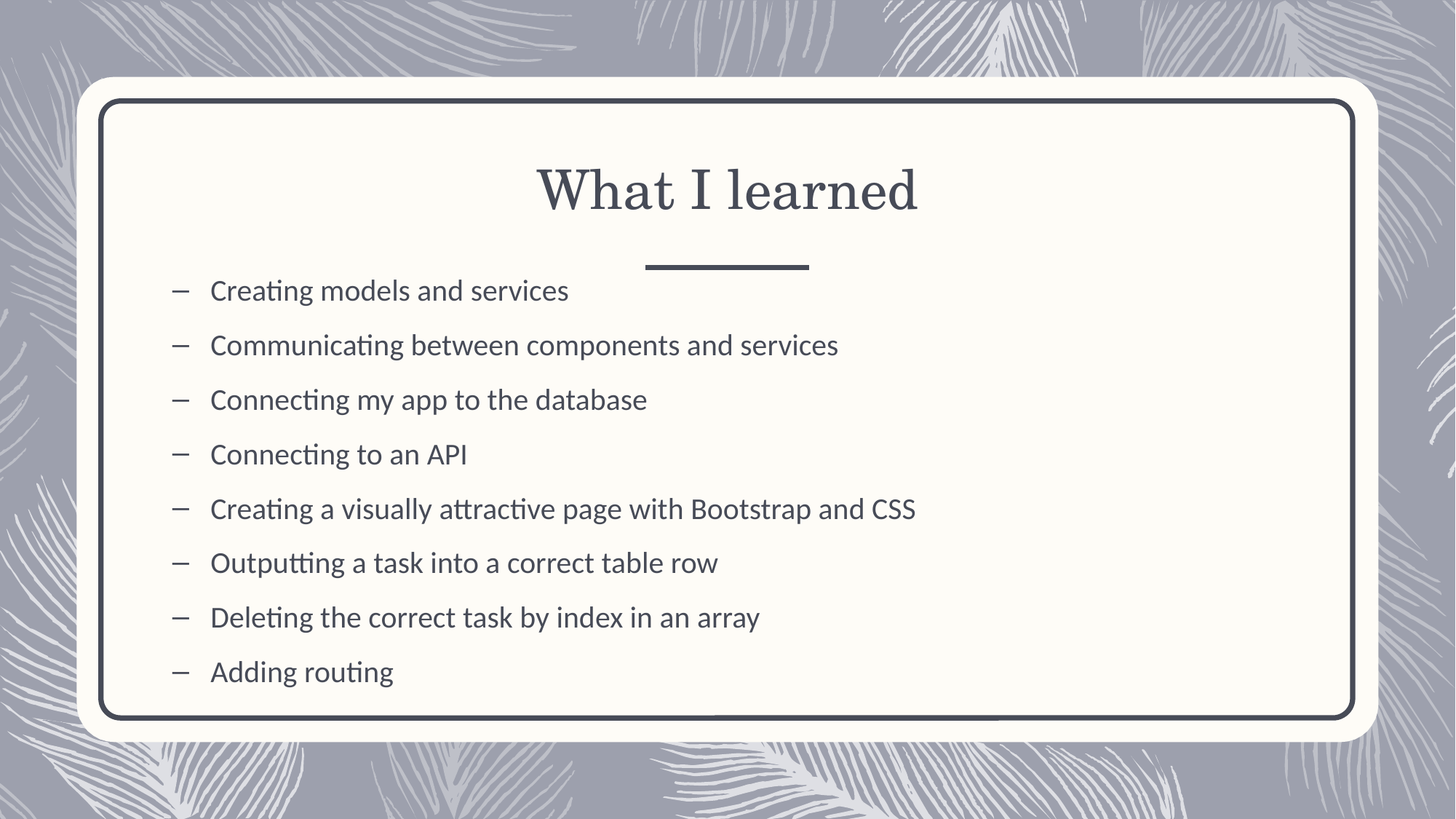

# What I learned
Creating models and services
Communicating between components and services
Connecting my app to the database
Connecting to an API
Creating a visually attractive page with Bootstrap and CSS
Outputting a task into a correct table row
Deleting the correct task by index in an array
Adding routing